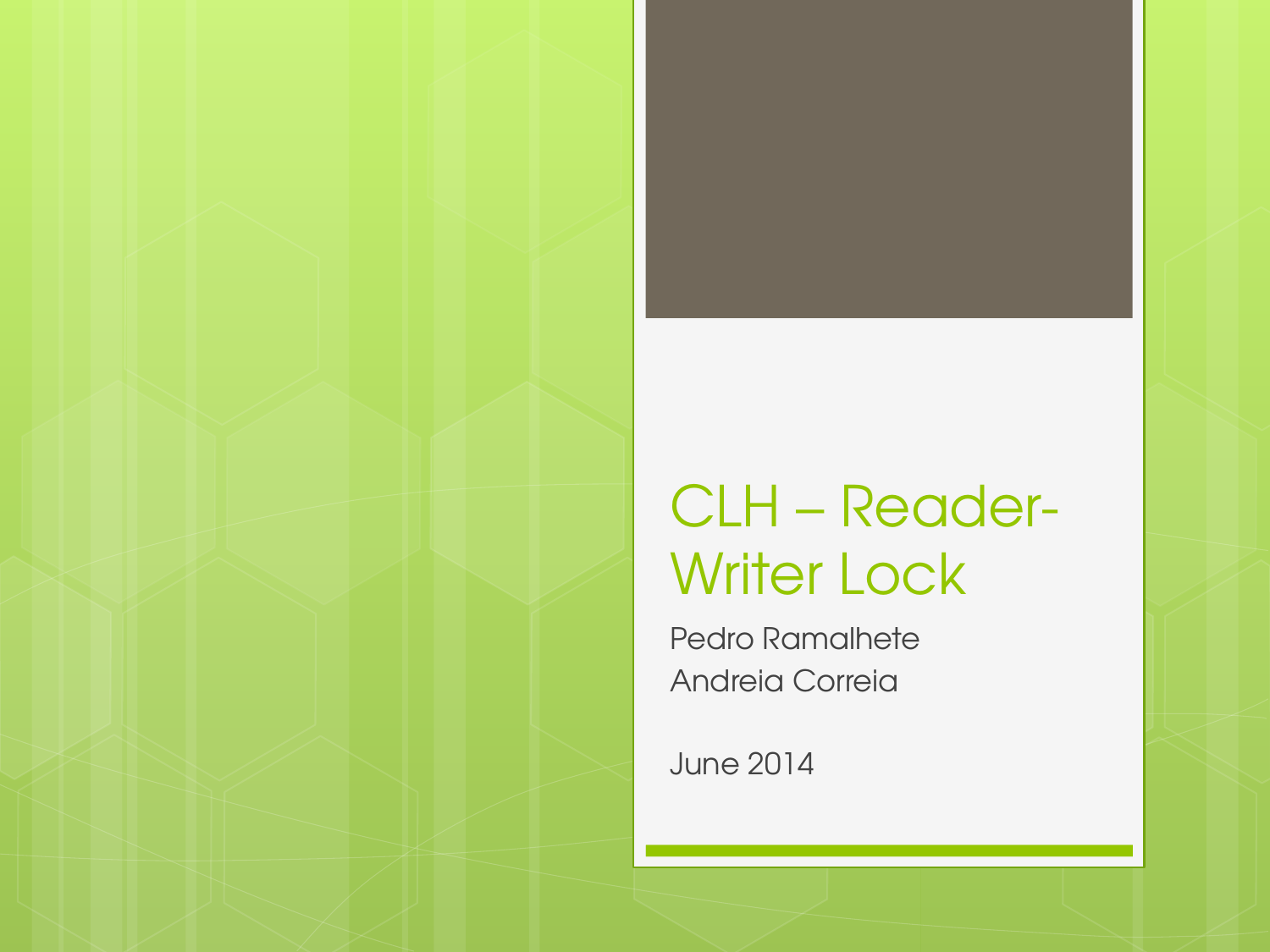

# CLH – Reader-Writer Lock
Pedro Ramalhete
Andreia Correia

June 2014